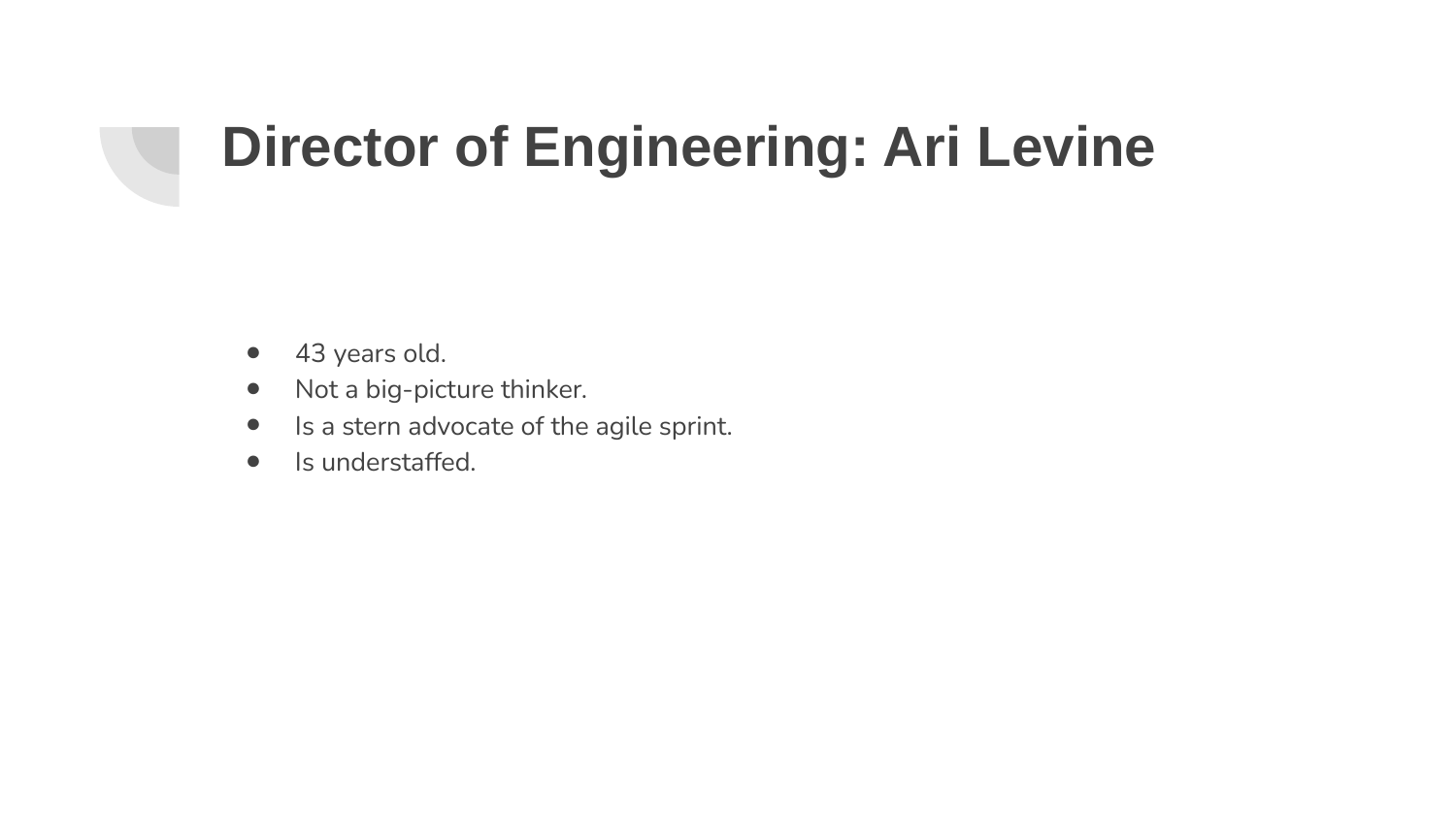

# Director of Engineering: Ari Levine
43 years old.
Not a big-picture thinker.
Is a stern advocate of the agile sprint.
Is understaffed.